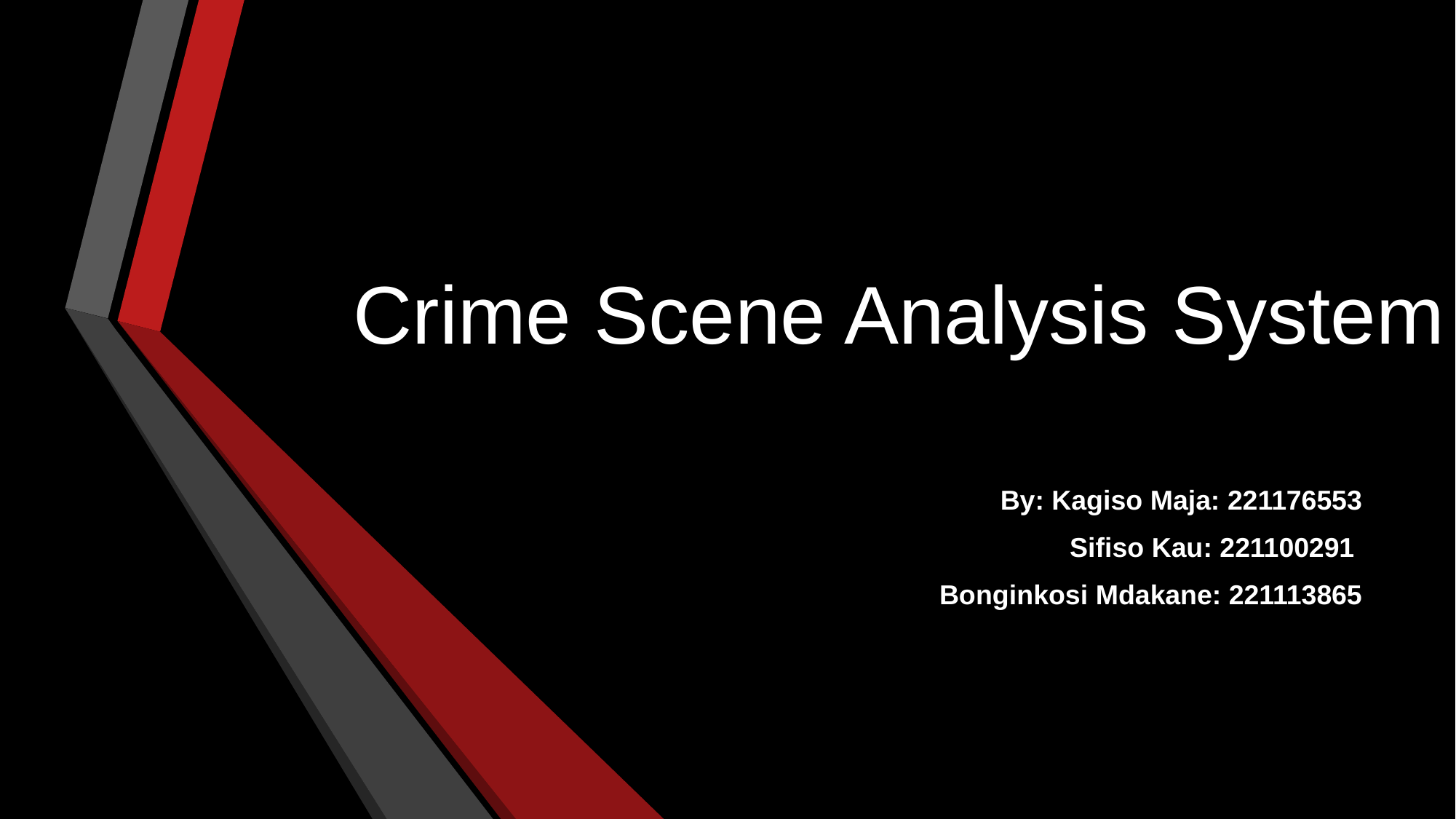

# Crime Scene Analysis System
By: Kagiso Maja: 221176553
Sifiso Kau: 221100291
Bonginkosi Mdakane: 221113865